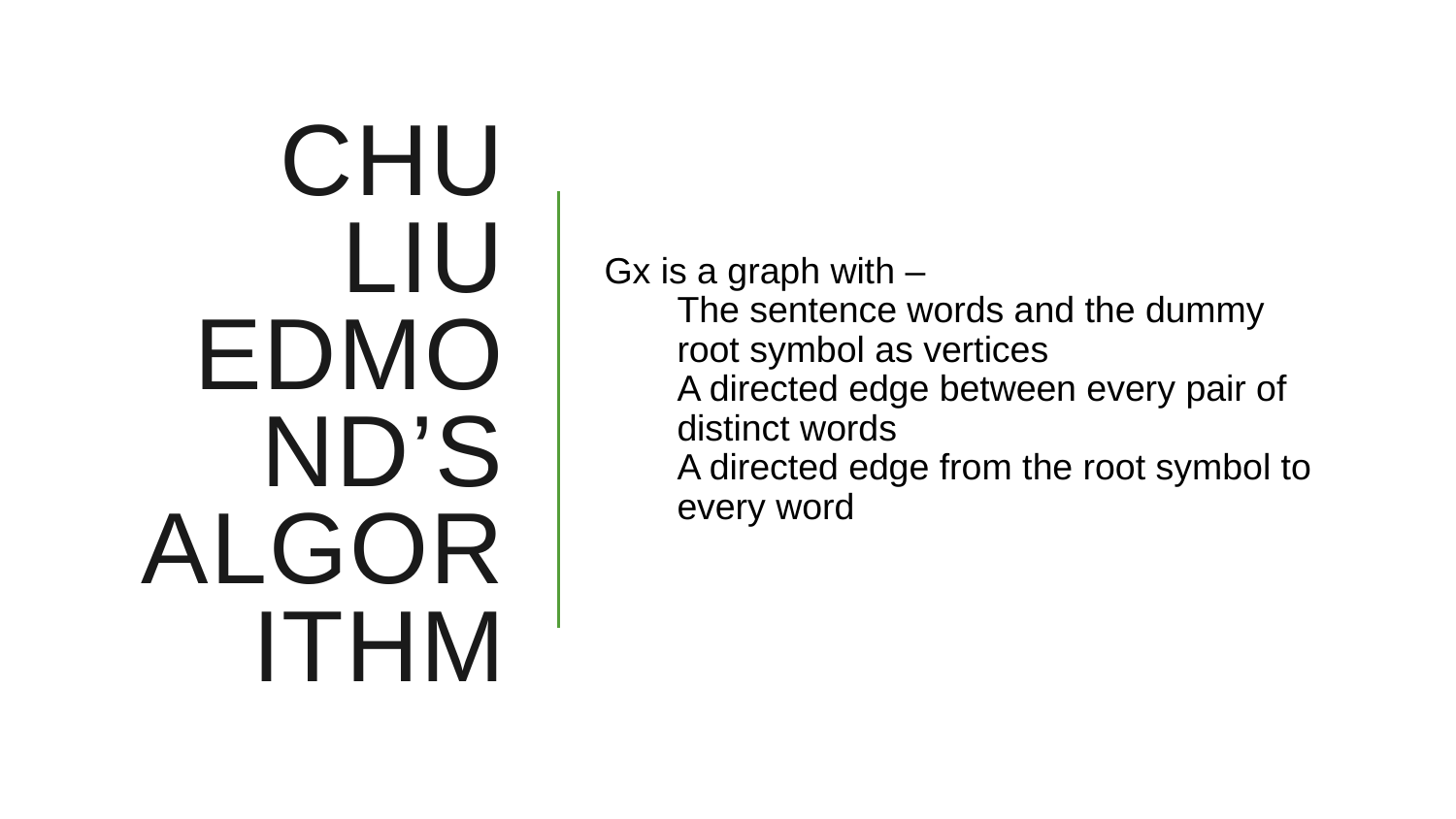

# CHU LIU EDMOND’s ALGORITHM
Gx is a graph with –
The sentence words and the dummy root symbol as vertices
A directed edge between every pair of distinct words
A directed edge from the root symbol to every word